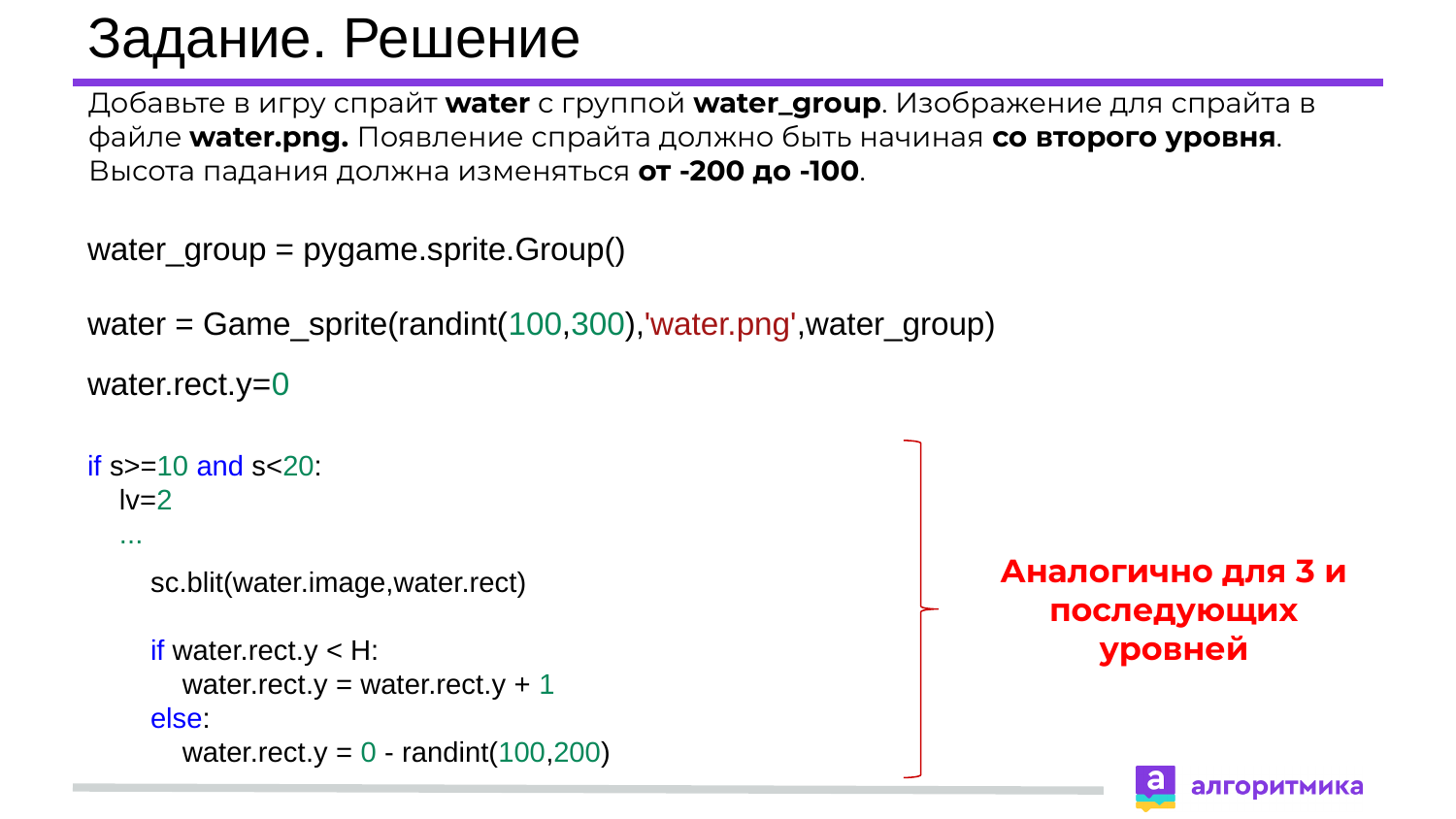

# Задание. Решение
Добавьте в игру спрайт water с группой water_group. Изображение для спрайта в файле water.png. Появление спрайта должно быть начиная со второго уровня. Высота падания должна изменяться от -200 до -100.

water_group = pygame.sprite.Group()
water = Game_sprite(randint(100,300),'water.png',water_group)
water.rect.y=0
if s>=10 and s<20:
    lv=2
    ...

Аналогично для 3 и последующих уровней
sc.blit(water.image,water.rect)
if water.rect.y < H:
    water.rect.y = water.rect.y + 1
else:
    water.rect.y = 0 - randint(100,200)